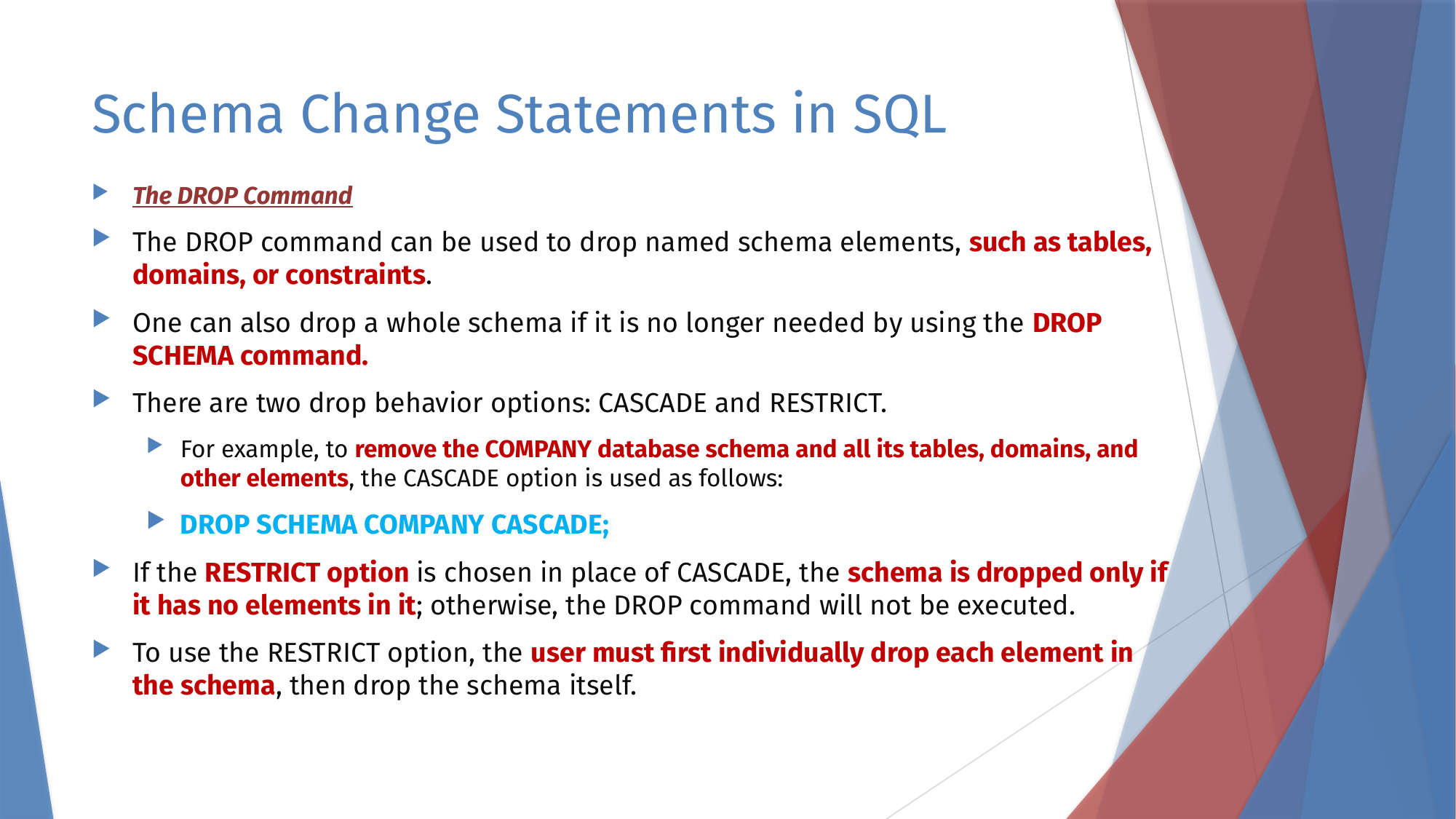

# Schema Change Statements in SQL
The DROP Command
The DROP command can be used to drop named schema elements, such as tables, domains, or constraints.
One can also drop a whole schema if it is no longer needed by using the DROP SCHEMA command.
There are two drop behavior options: CASCADE and RESTRICT.
For example, to remove the COMPANY database schema and all its tables, domains, and other elements, the CASCADE option is used as follows:
DROP SCHEMA COMPANY CASCADE;
If the RESTRICT option is chosen in place of CASCADE, the schema is dropped only if it has no elements in it; otherwise, the DROP command will not be executed.
To use the RESTRICT option, the user must first individually drop each element in the schema, then drop the schema itself.